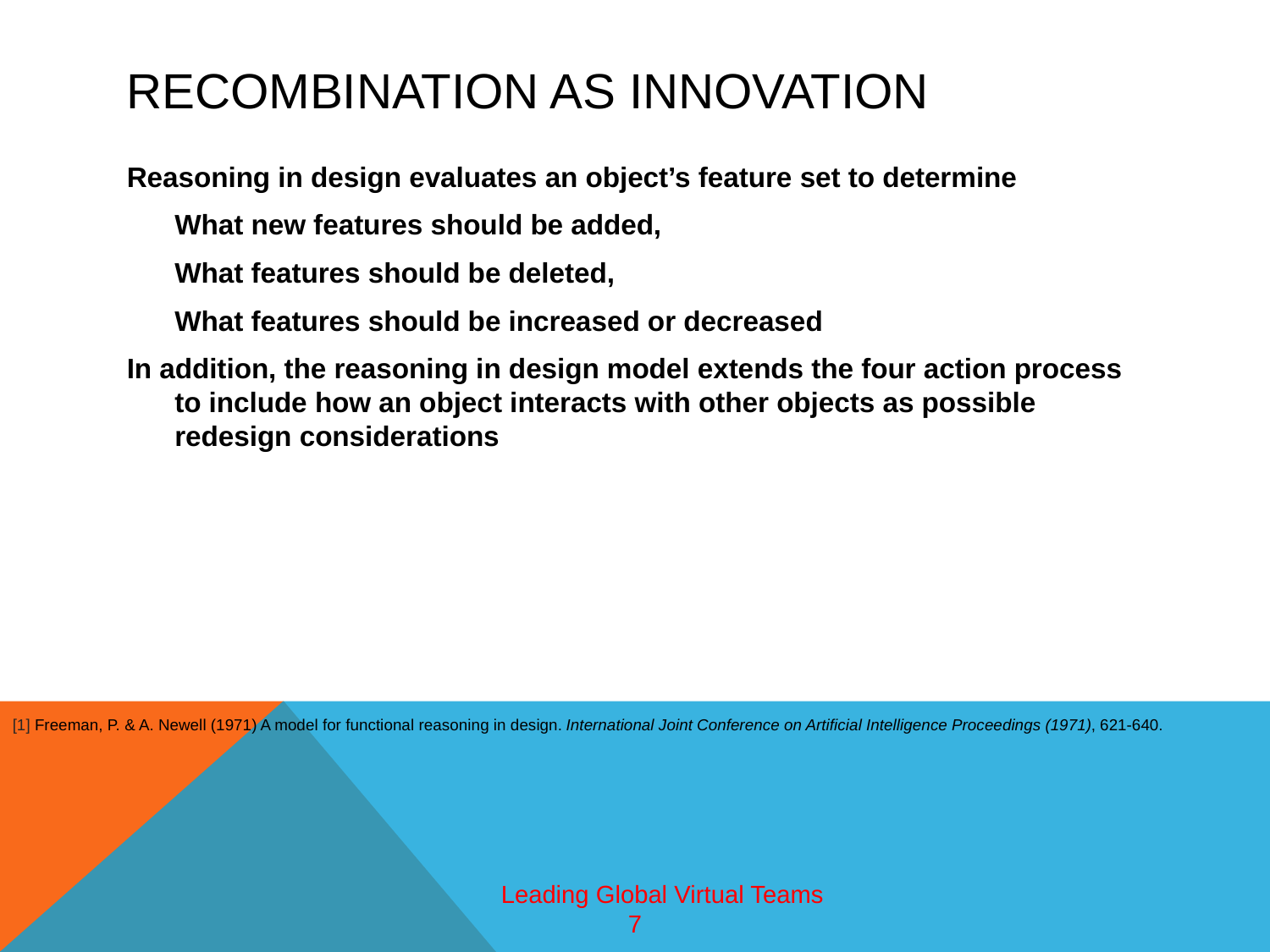

# Recombination as Innovation
Reasoning in design evaluates an object’s feature set to determine
	What new features should be added,
	What features should be deleted,
	What features should be increased or decreased
In addition, the reasoning in design model extends the four action process to include how an object interacts with other objects as possible redesign considerations
[1] Freeman, P. & A. Newell (1971) A model for functional reasoning in design. International Joint Conference on Artificial Intelligence Proceedings (1971), 621-640.